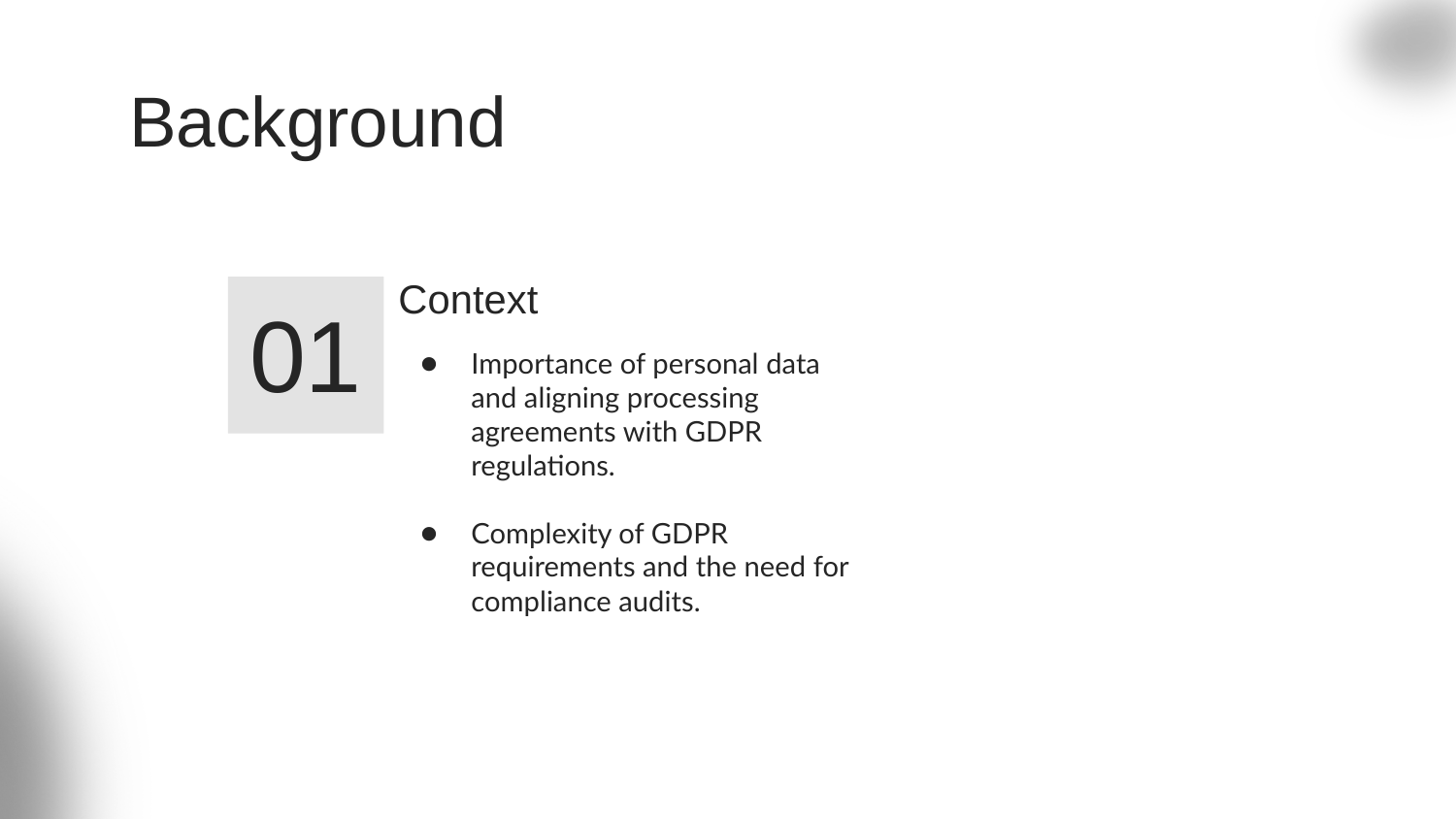

# Background
Context
01
Importance of personal data and aligning processing agreements with GDPR regulations.

Complexity of GDPR requirements and the need for compliance audits.